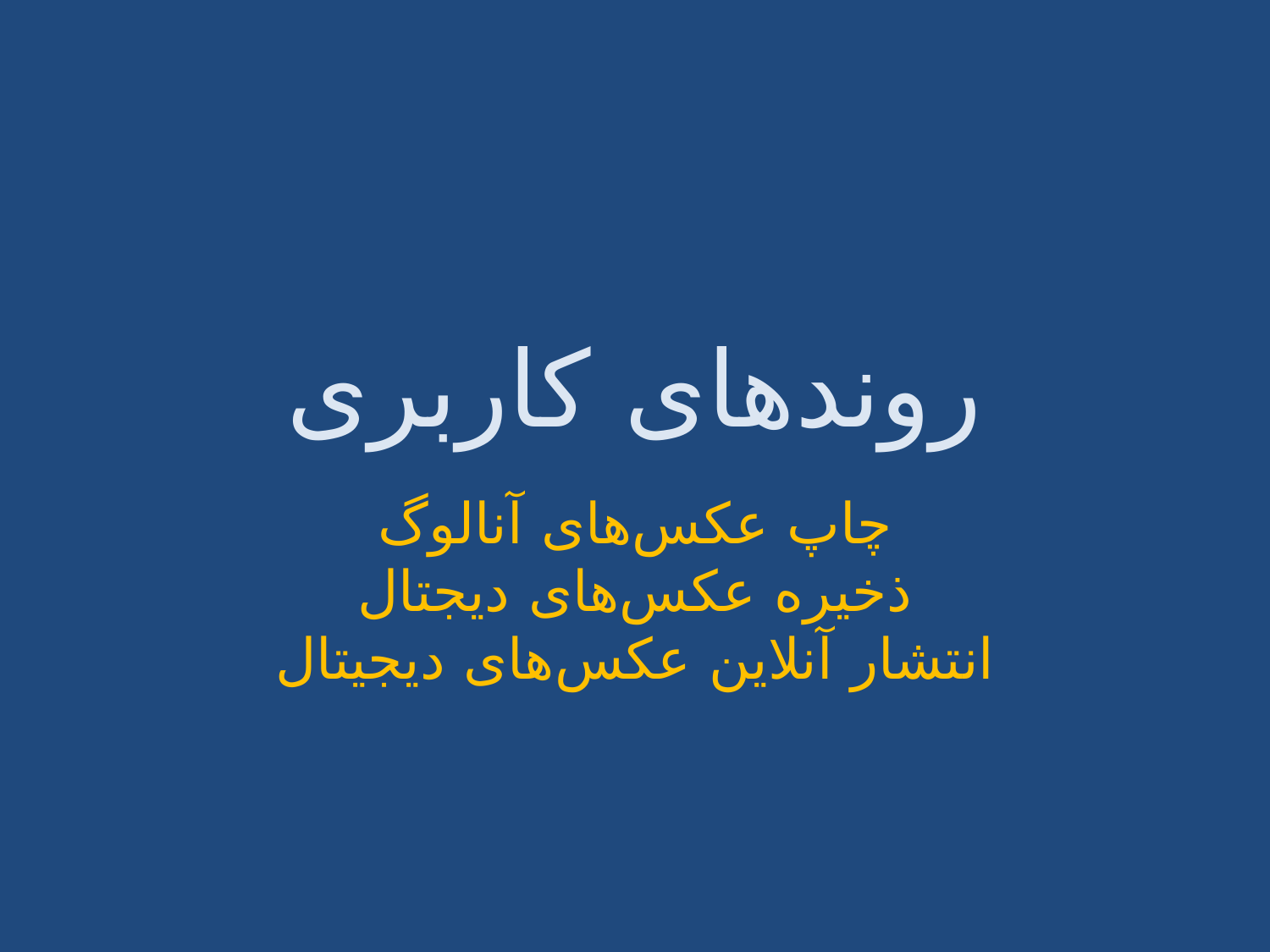

روندهای کاربری
چاپ عکس‌های آنالوگ
ذخیره عکس‌های دیجتال
انتشار آنلاین عکس‌های دیجیتال